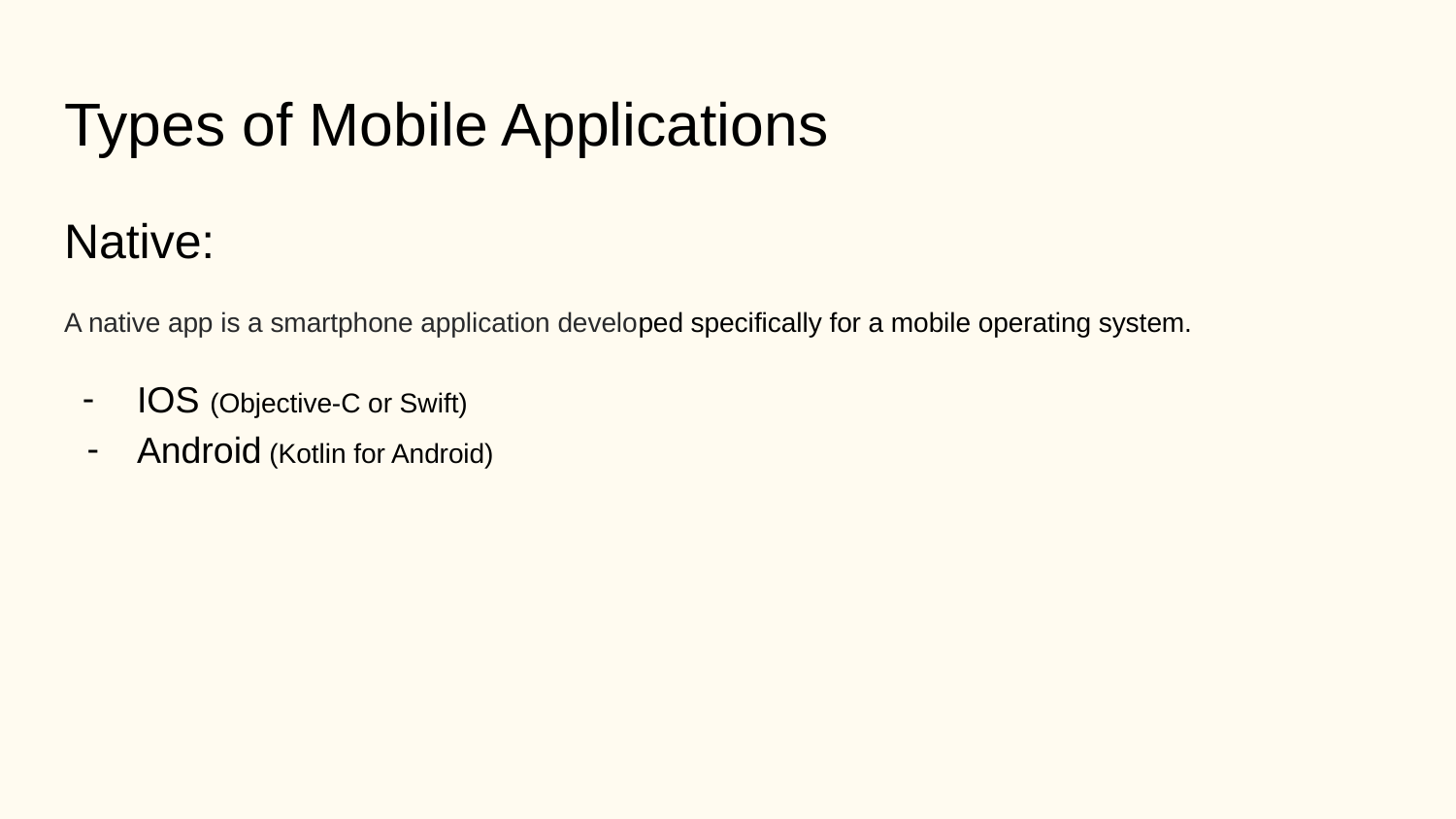

# Types of Mobile Applications
Native:
A native app is a smartphone application developed specifically for a mobile operating system.
IOS (Objective-C or Swift)
Android (Kotlin for Android)